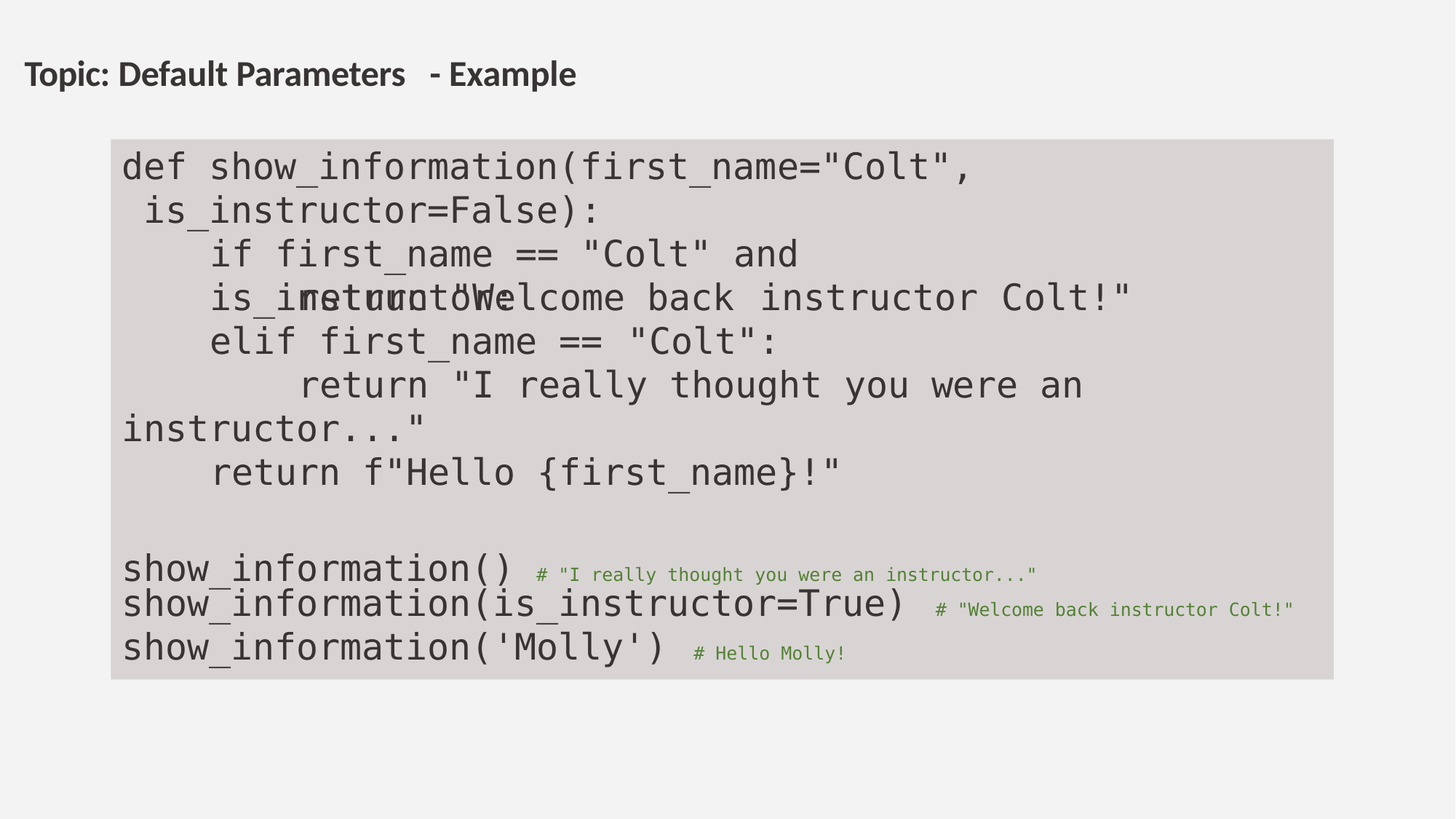

# Topic: Default Parameters	- Example

def show_information(first_name="Colt",  is_instructor=False):
if first_name == "Colt" and is_instructor:
return "Welcome back
instructor
Colt!"
elif first_name ==
"Colt":
return "I really thought you were an
instructor..."
return f"Hello {first_name}!"

show_information() # "I really thought you were an instructor..."
show_information(is_instructor=True)
# "Welcome back instructor Colt!"
show_information('Molly')
# Hello Molly!